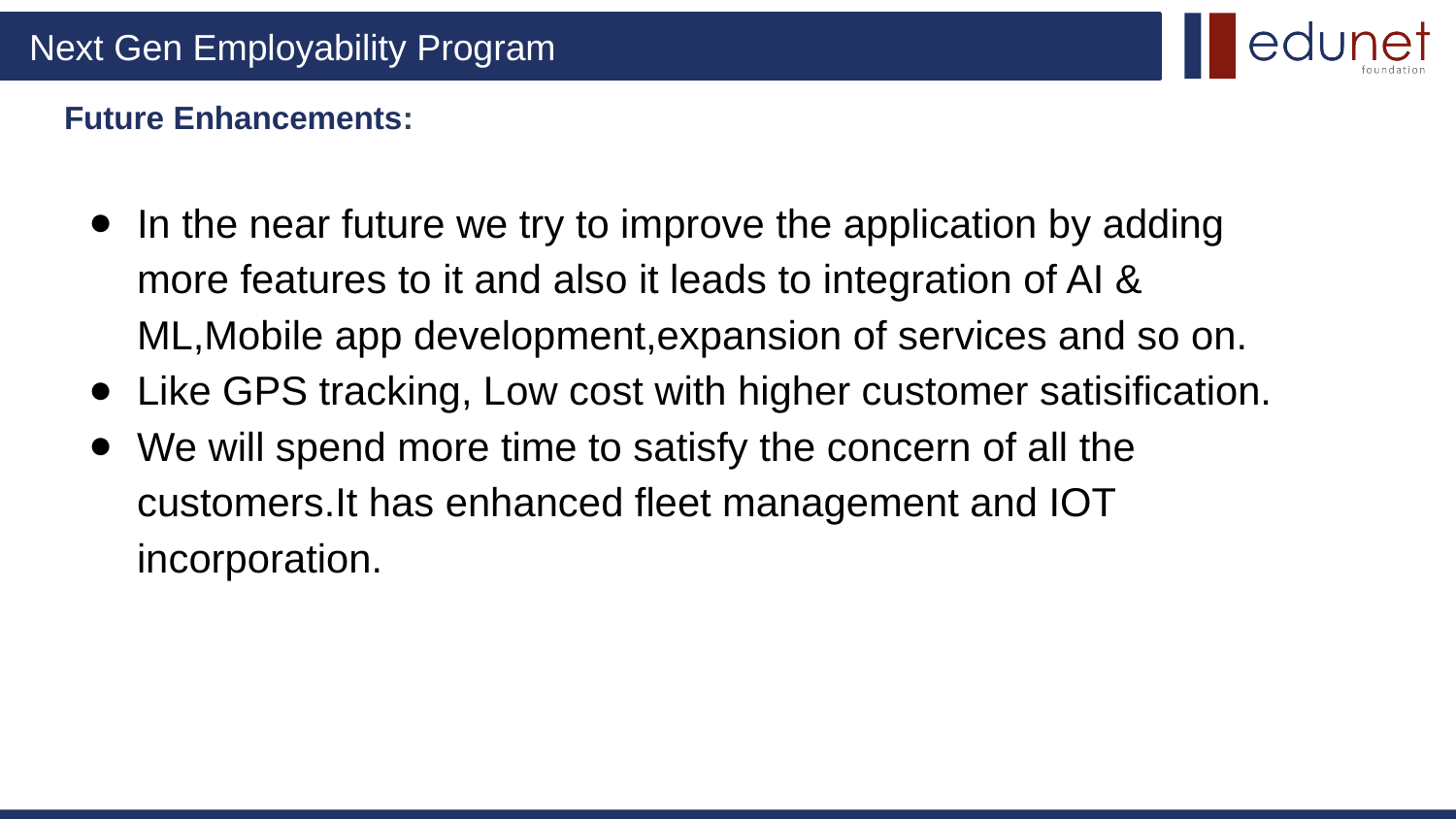

# Future Enhancements:
In the near future we try to improve the application by adding more features to it and also it leads to integration of AI & ML,Mobile app development,expansion of services and so on.
Like GPS tracking, Low cost with higher customer satisification.
We will spend more time to satisfy the concern of all the customers.It has enhanced fleet management and IOT incorporation.